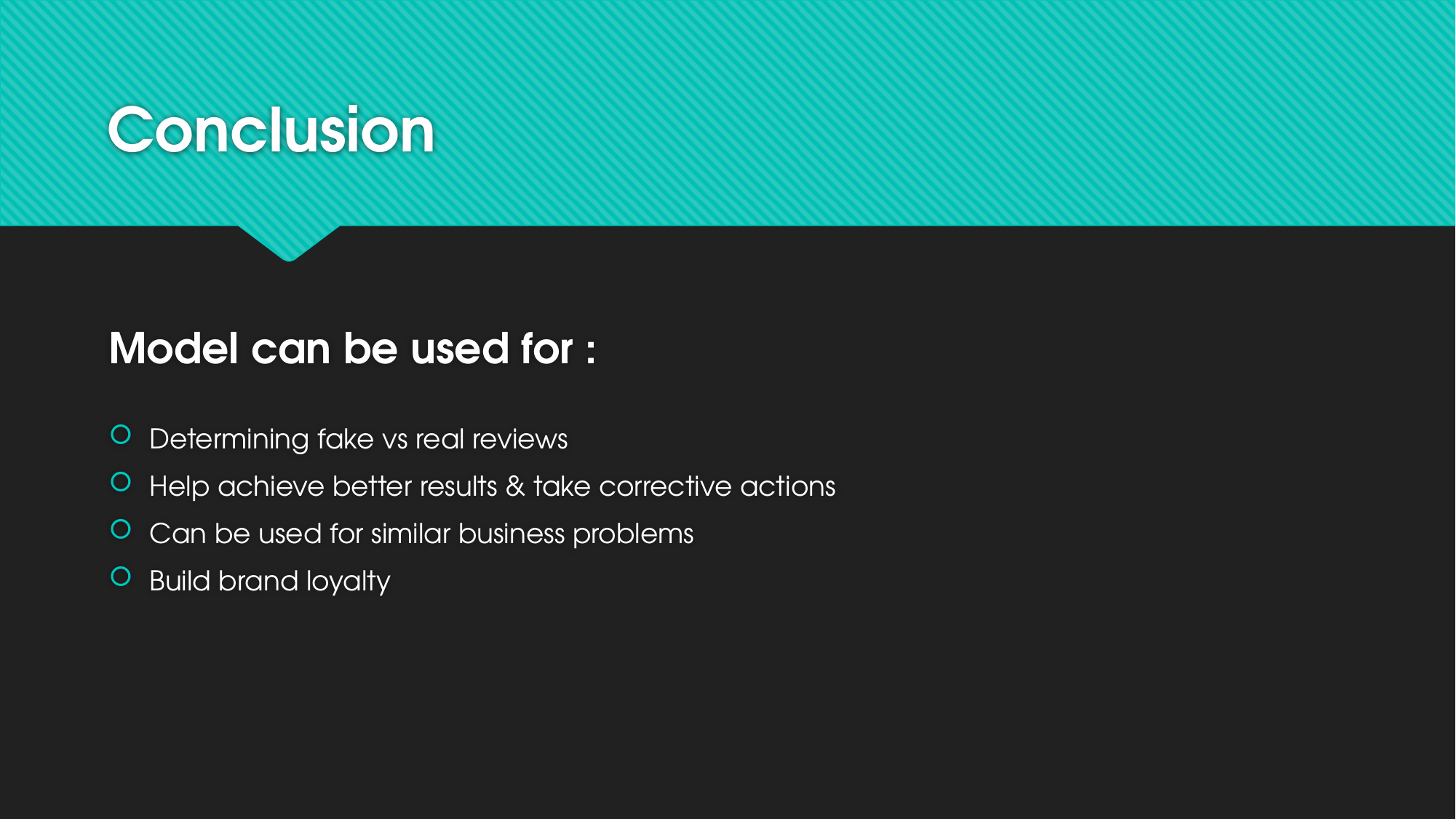

# Conclusion
Model can be used for :

Determining fake vs real reviews
Help achieve better results & take corrective actions
Can be used for similar business problems
Build brand loyalty